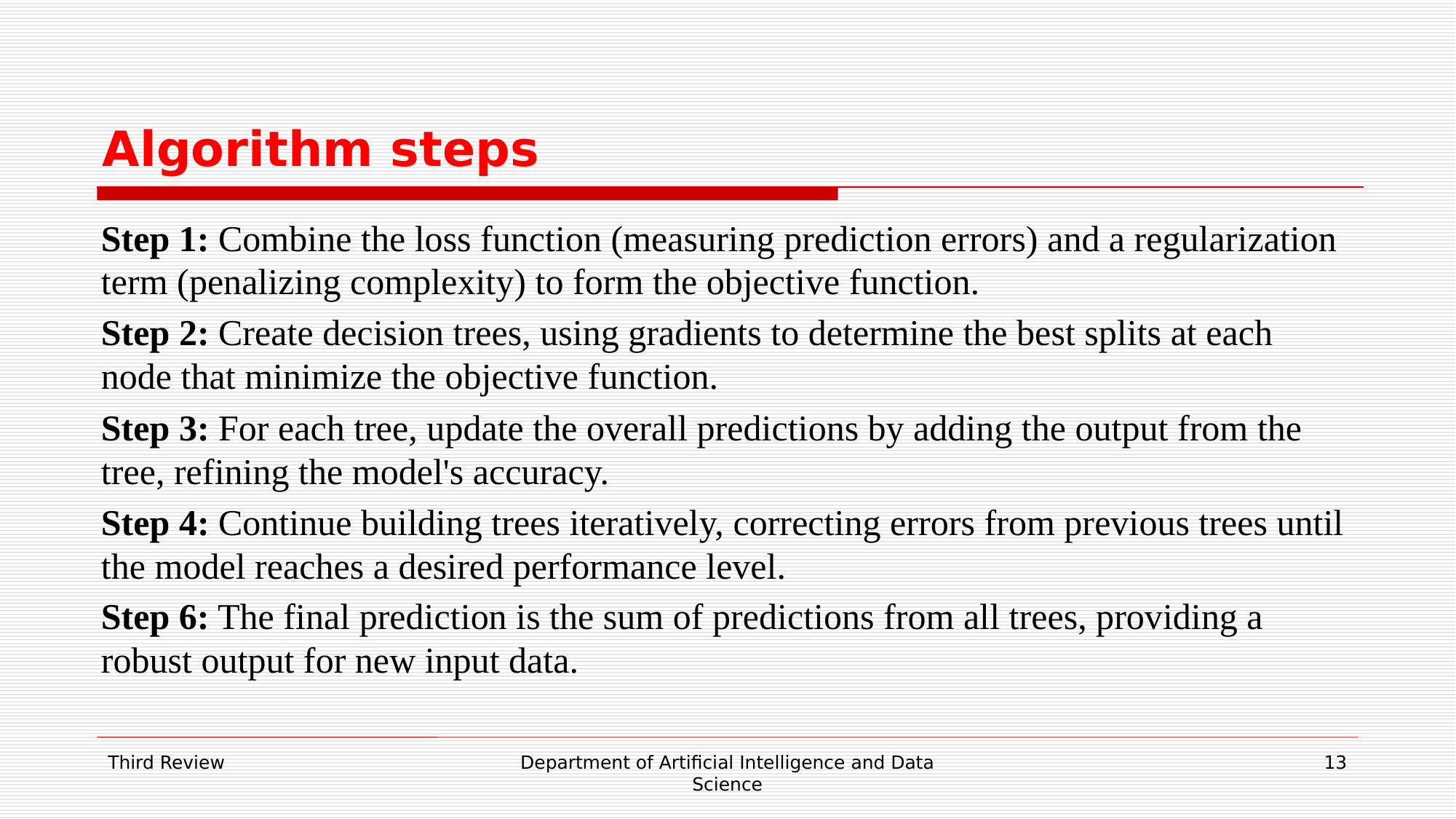

# Algorithm steps
Step 1: Combine the loss function (measuring prediction errors) and a regularization term (penalizing complexity) to form the objective function.
Step 2: Create decision trees, using gradients to determine the best splits at each node that minimize the objective function.
Step 3: For each tree, update the overall predictions by adding the output from the tree, refining the model's accuracy.
Step 4: Continue building trees iteratively, correcting errors from previous trees until the model reaches a desired performance level.
Step 6: The final prediction is the sum of predictions from all trees, providing a robust output for new input data.

Third Review
Department of Artificial Intelligence and Data Science
13